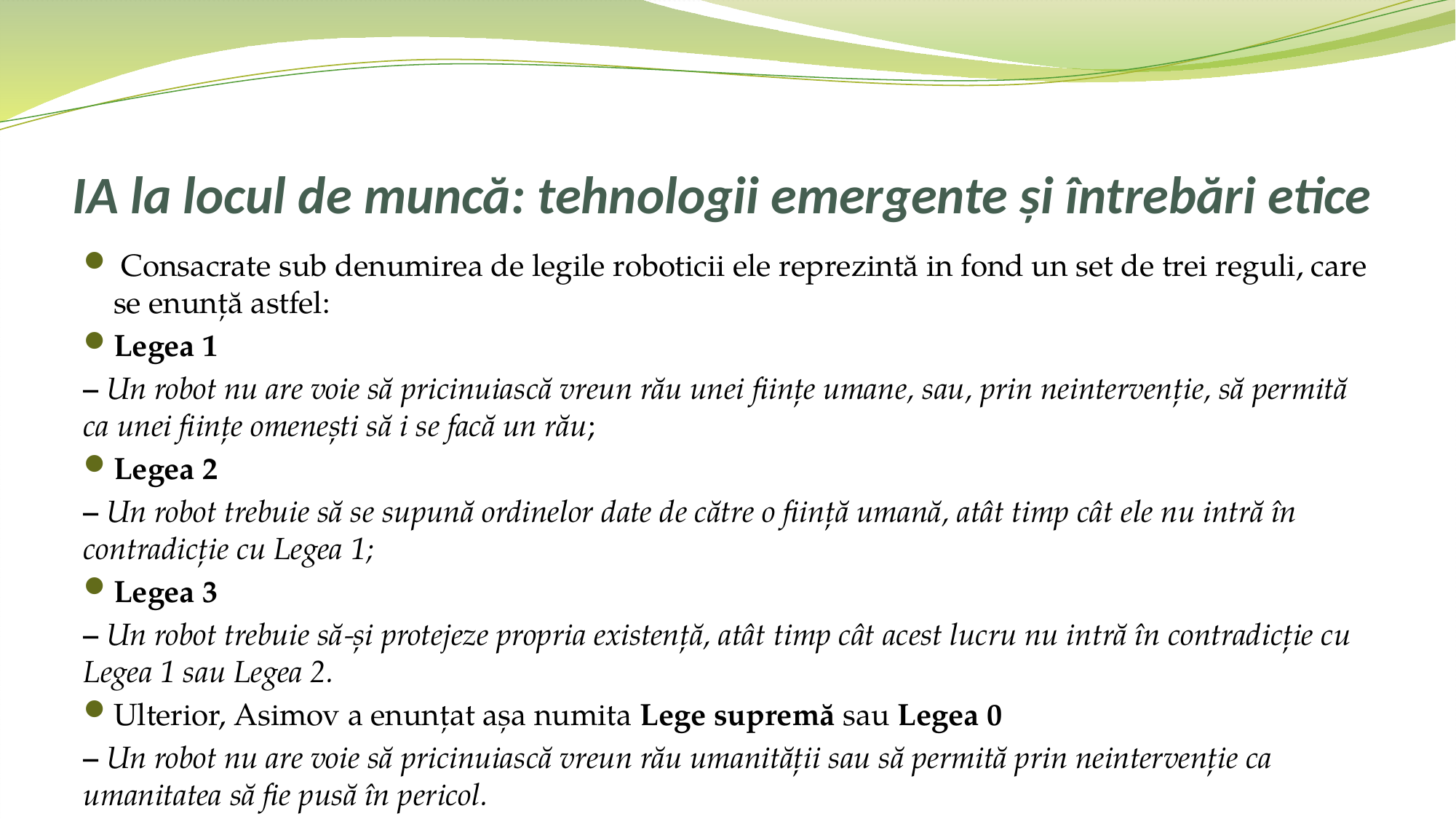

# IA la locul de muncă: tehnologii emergente și întrebări etice

 Consacrate sub denumirea de legile roboticii ele reprezintă in fond un set de trei reguli, care se enunță astfel:
Legea 1
– Un robot nu are voie să pricinuiască vreun rău unei ființe umane, sau, prin neintervenție, să permită ca unei ființe omenești să i se facă un rău;
Legea 2
– Un robot trebuie să se supună ordinelor date de către o ființă umană, atât timp cât ele nu intră în contradicție cu Legea 1;
Legea 3
– Un robot trebuie să‑și protejeze propria existență, atât timp cât acest lucru nu intră în contradicție cu Legea 1 sau Legea 2.
Ulterior, Asimov a enunțat așa numita Lege supremă sau Legea 0
– Un robot nu are voie să pricinuiască vreun rău umanității sau să permită prin neintervenție ca umanitatea să fie pusă în pericol.